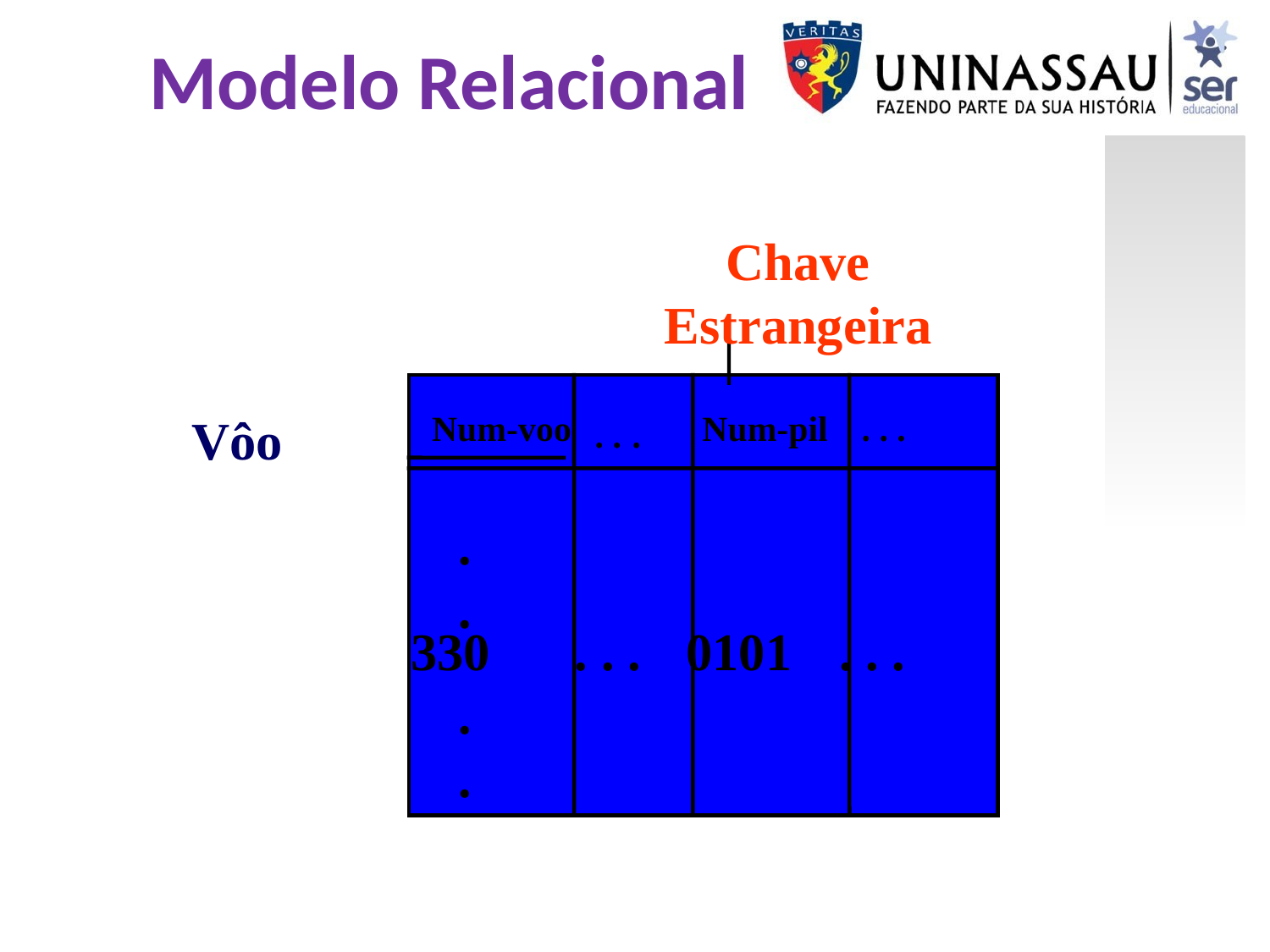

Modelo Relacional
Chave
Estrangeira

Num-voo
. . .
Num-pil
. . .
Vôo

.
.
330
. . .
0101
. . .
.
.